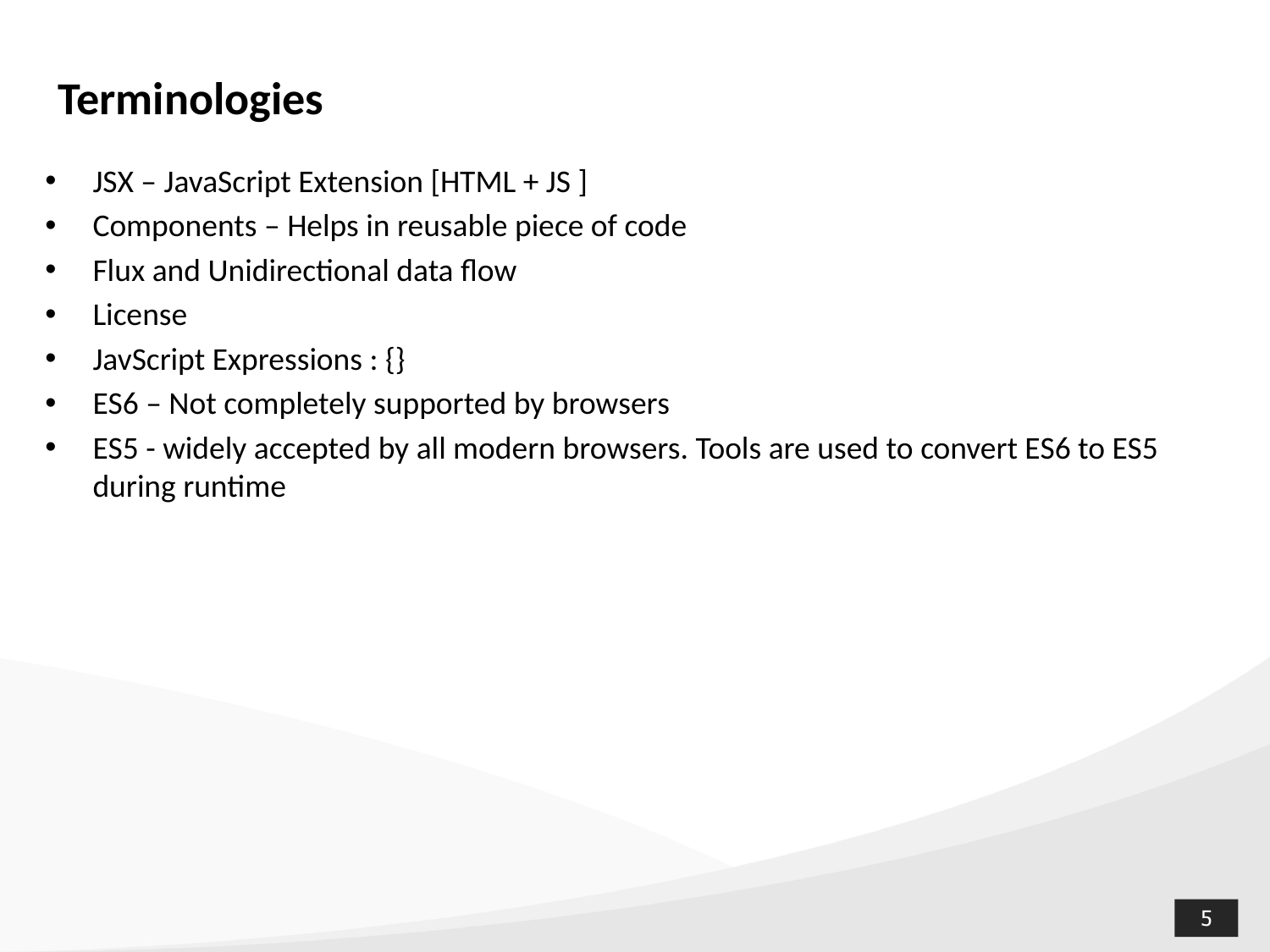

Terminologies
JSX – JavaScript Extension [HTML + JS ]
Components – Helps in reusable piece of code
Flux and Unidirectional data flow
License
JavScript Expressions : {}
ES6 – Not completely supported by browsers
ES5 - widely accepted by all modern browsers. Tools are used to convert ES6 to ES5 during runtime